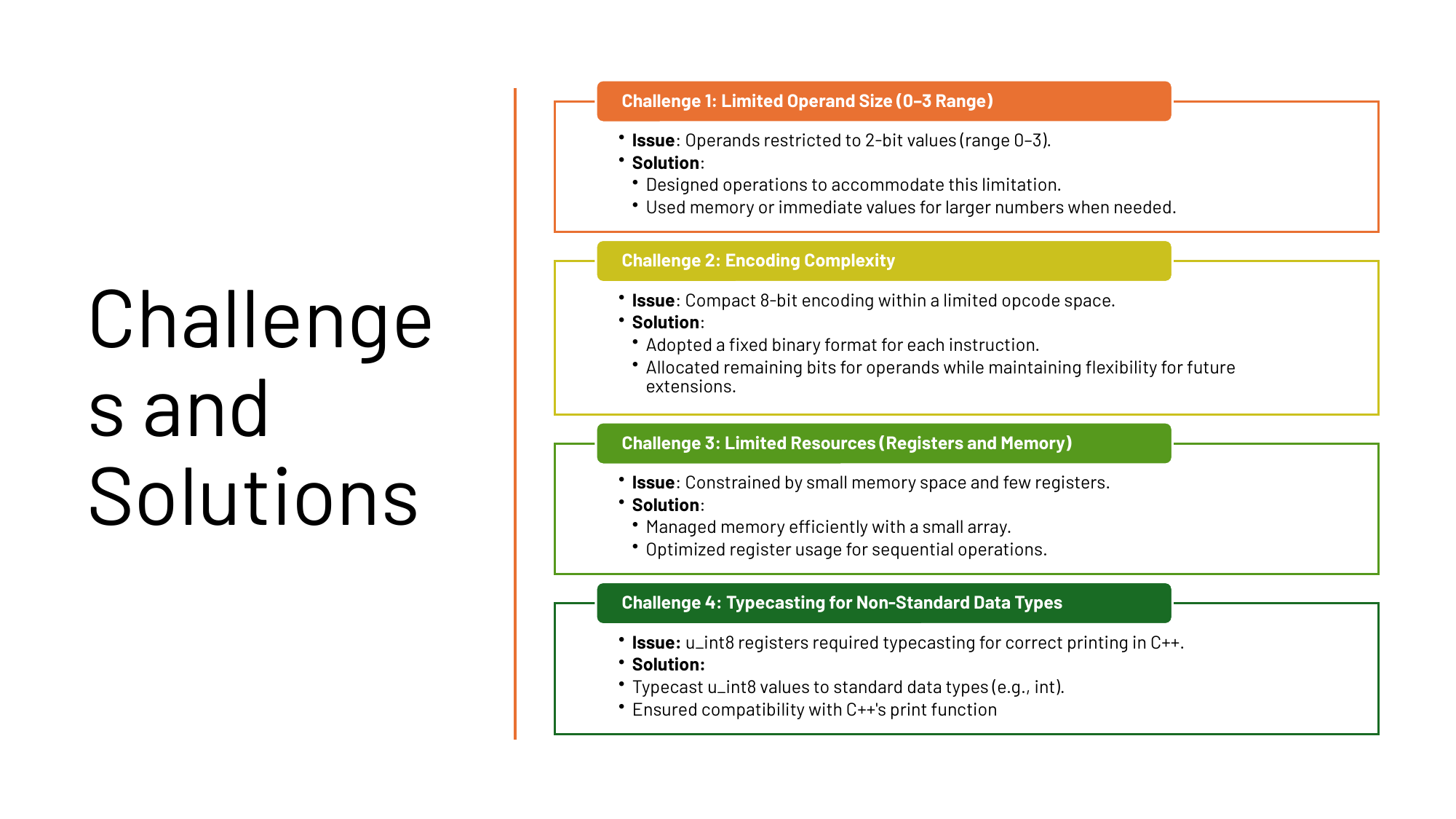

Issue: Operands restricted to 2-bit values (range 0–3).
Solution:
Designed operations to accommodate this limitation.
Used memory or immediate values for larger numbers when needed.
Challenge 1: Limited Operand Size (0–3 Range)
Issue: Compact 8-bit encoding within a limited opcode space.
Solution:
Adopted a fixed binary format for each instruction.
Allocated remaining bits for operands while maintaining flexibility for future extensions.
Challenge 2: Encoding Complexity
Issue: Constrained by small memory space and few registers.
Solution:
Managed memory efficiently with a small array.
Optimized register usage for sequential operations.
Challenge 3: Limited Resources (Registers and Memory)
Issue: u_int8 registers required typecasting for correct printing in C++.
Solution:
Typecast u_int8 values to standard data types (e.g., int).
Ensured compatibility with C++'s print function
Challenge 4: Typecasting for Non-Standard Data Types
# Challenges and Solutions